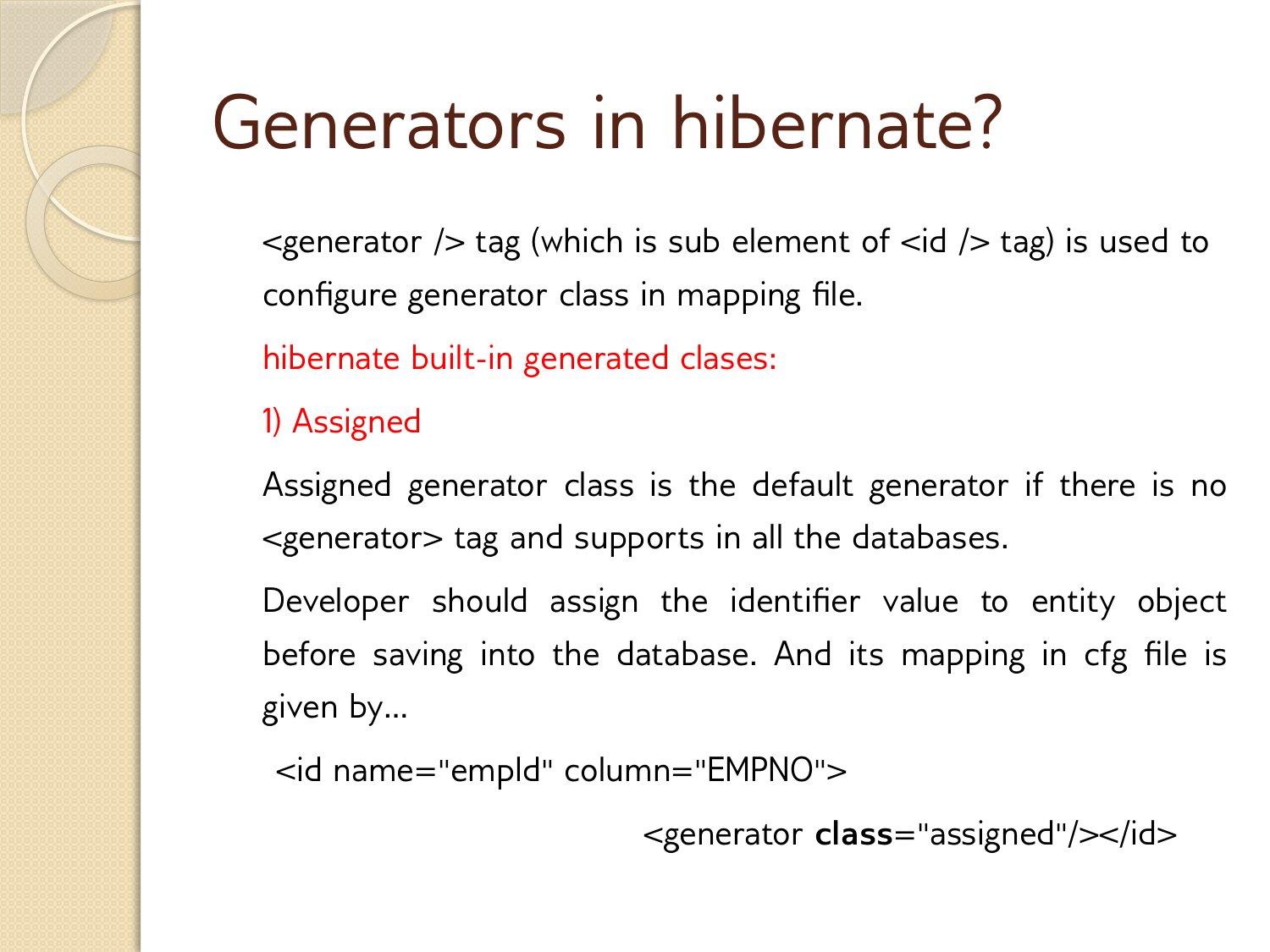

# Generators in hibernate?
	<generator /> tag (which is sub element of <id /> tag) is used to configure generator class in mapping file.
	hibernate built-in generated clases:
	1) Assigned
	Assigned generator class is the default generator if there is no <generator> tag and supports in all the databases.
	Developer should assign the identifier value to entity object before saving into the database. And its mapping in cfg file is given by…
     <id name="empId" column="EMPNO">
				<generator class="assigned"/></id>